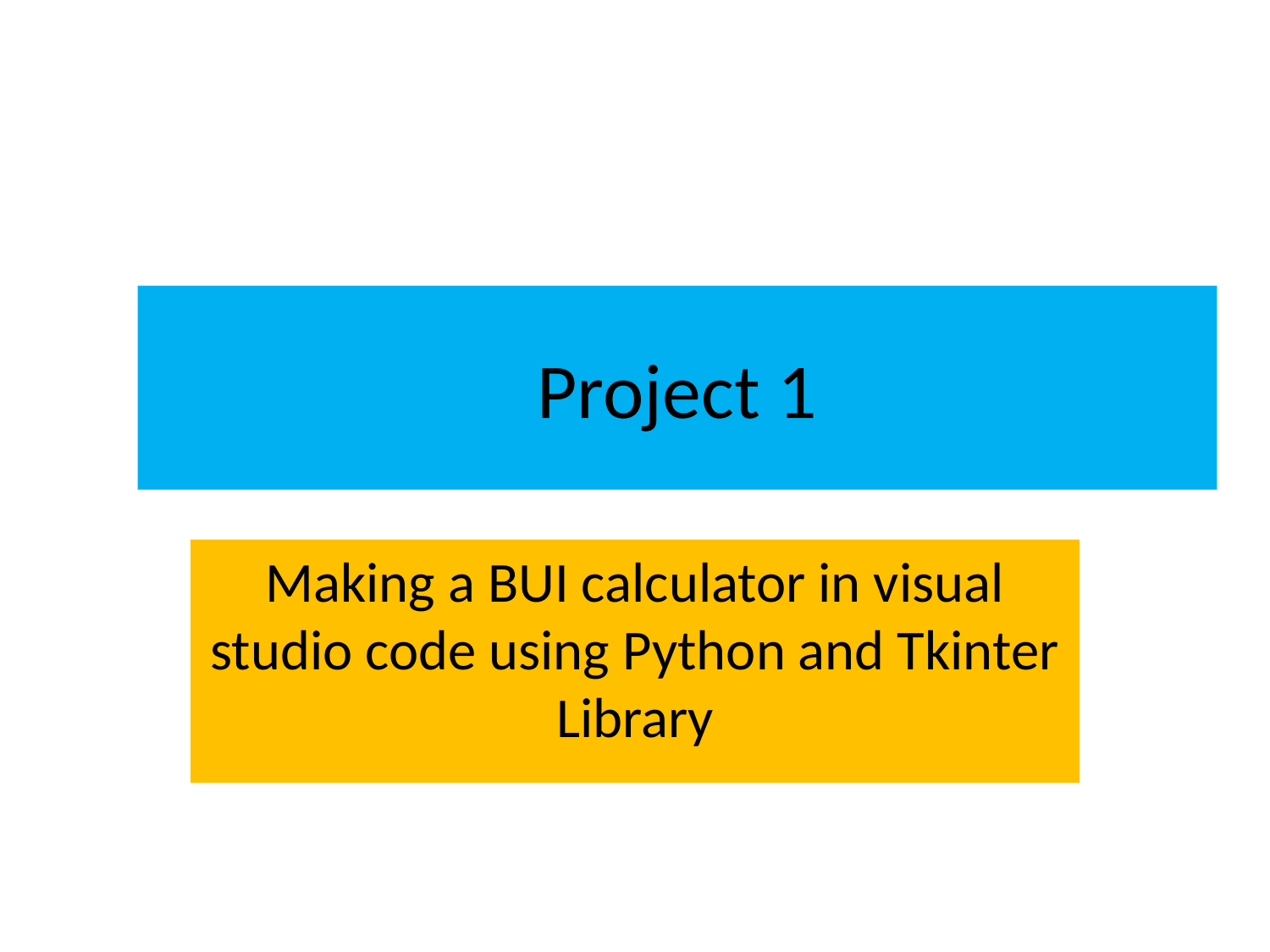

# Project 1
Making a BUI calculator in visual studio code using Python and Tkinter Library